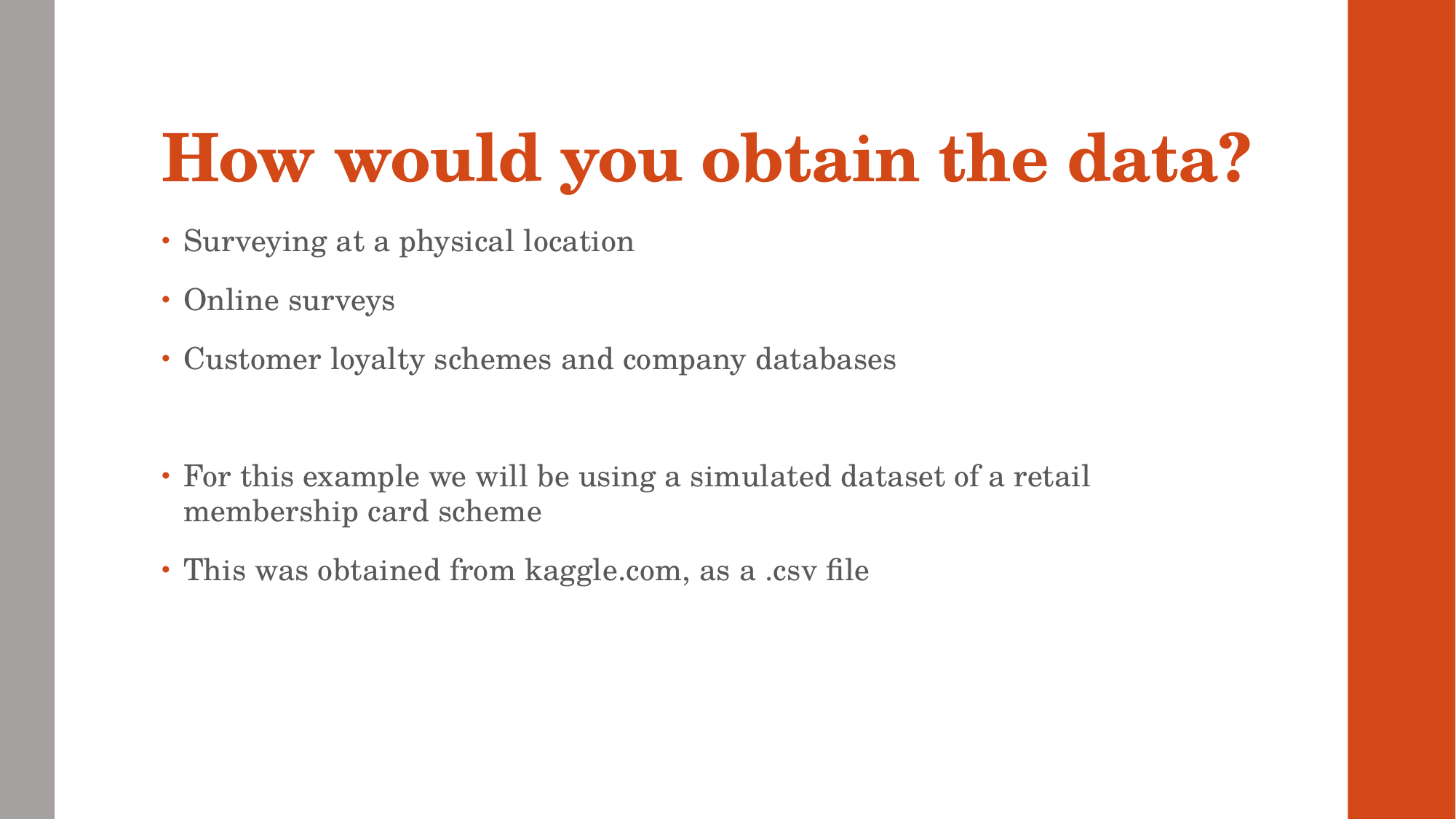

# How would you obtain the data?
Surveying at a physical location
Online surveys
Customer loyalty schemes and company databases

For this example we will be using a simulated dataset of a retail membership card scheme
This was obtained from kaggle.com, as a .csv file